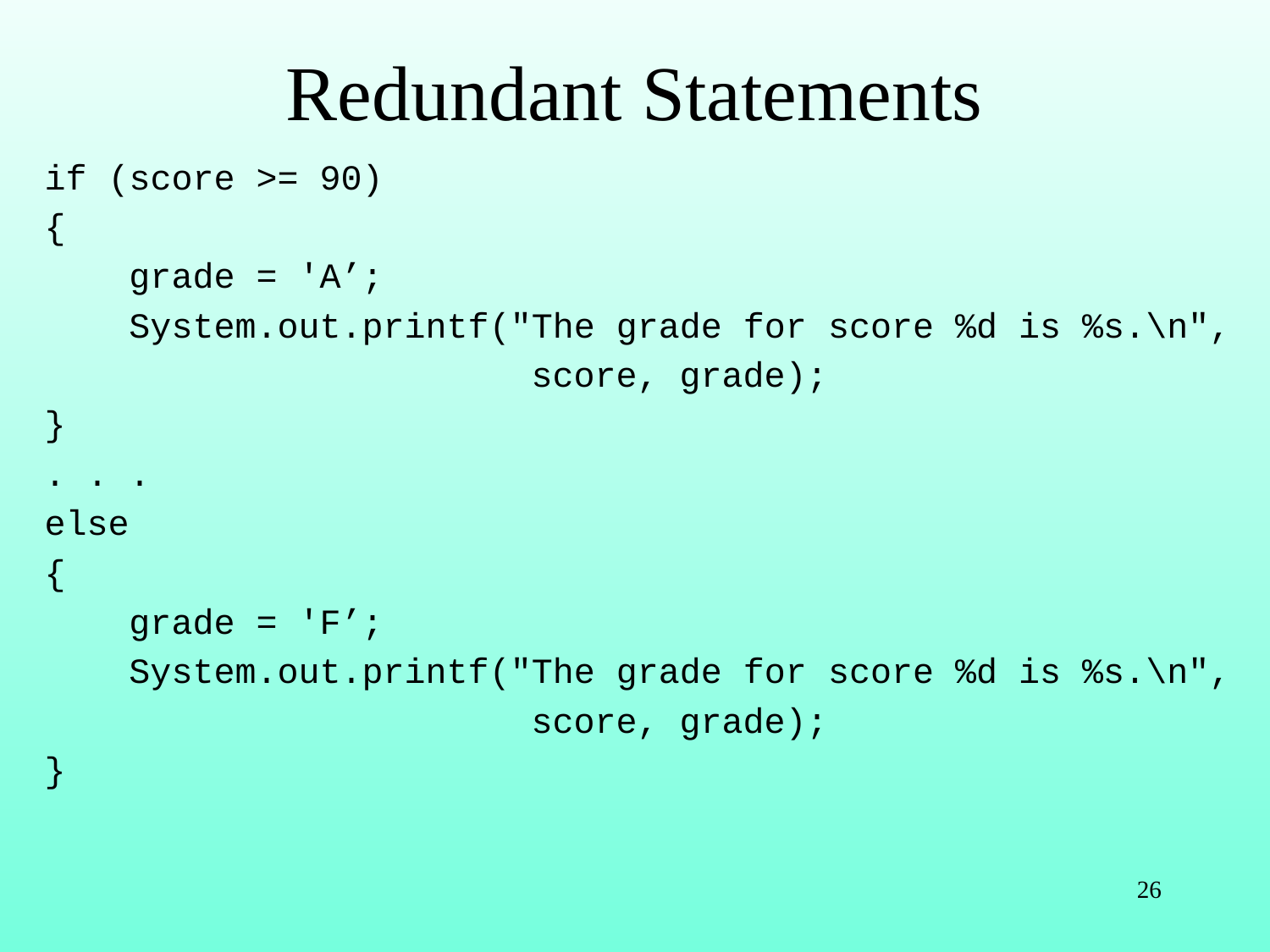

# Redundant Statements
if (score >= 90)
{
    grade = 'A’;
    System.out.printf("The grade for score %d is %s.\n",
                       score, grade);
}
. . .
else
{
    grade = 'F’;
    System.out.printf("The grade for score %d is %s.\n",
                       score, grade);
}
26